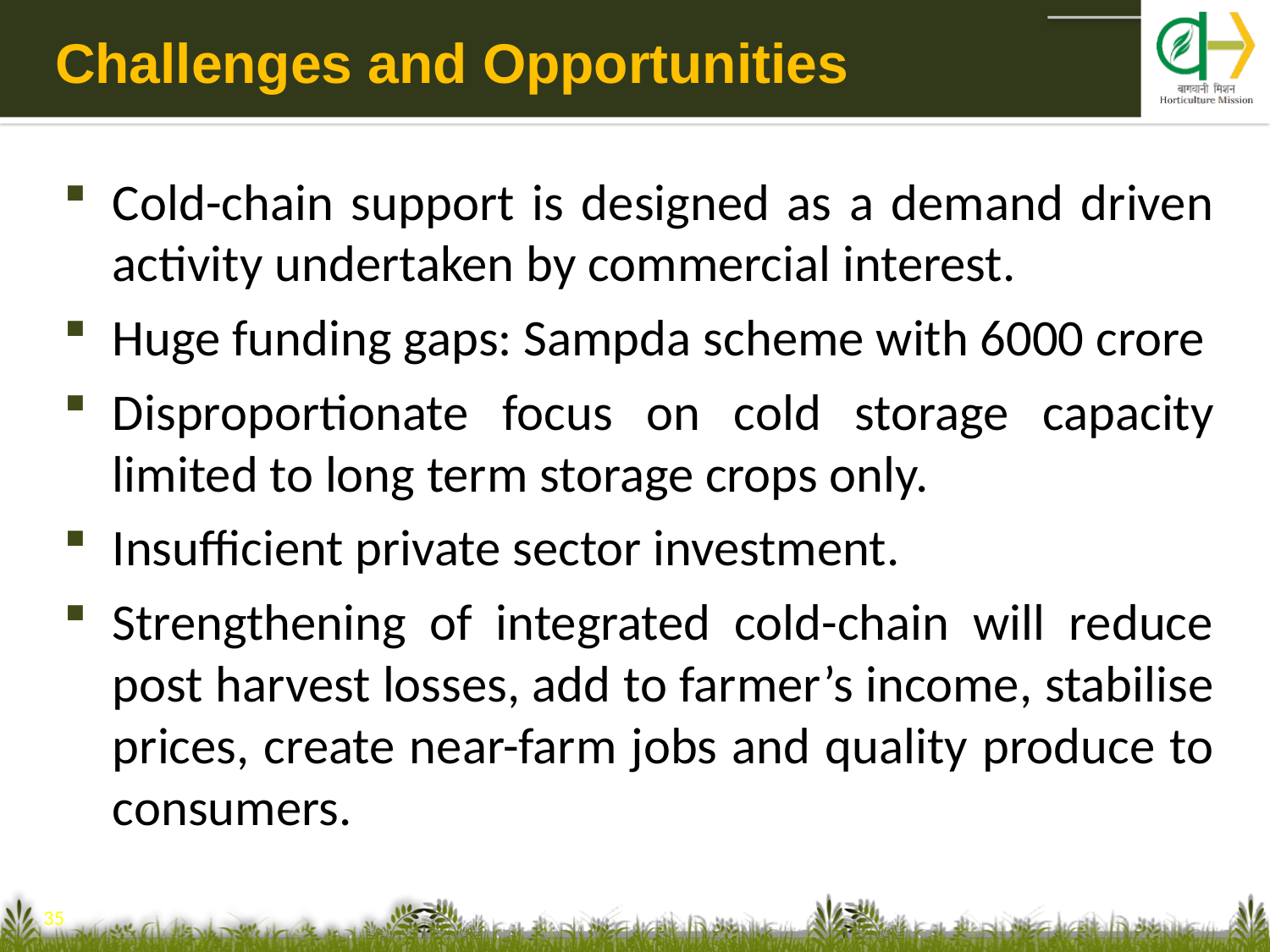

# Challenges and Opportunities
Cold-chain support is designed as a demand driven activity undertaken by commercial interest.
Huge funding gaps: Sampda scheme with 6000 crore
Disproportionate focus on cold storage capacity limited to long term storage crops only.
Insufficient private sector investment.
Strengthening of integrated cold-chain will reduce post harvest losses, add to farmer’s income, stabilise prices, create near-farm jobs and quality produce to consumers.
35